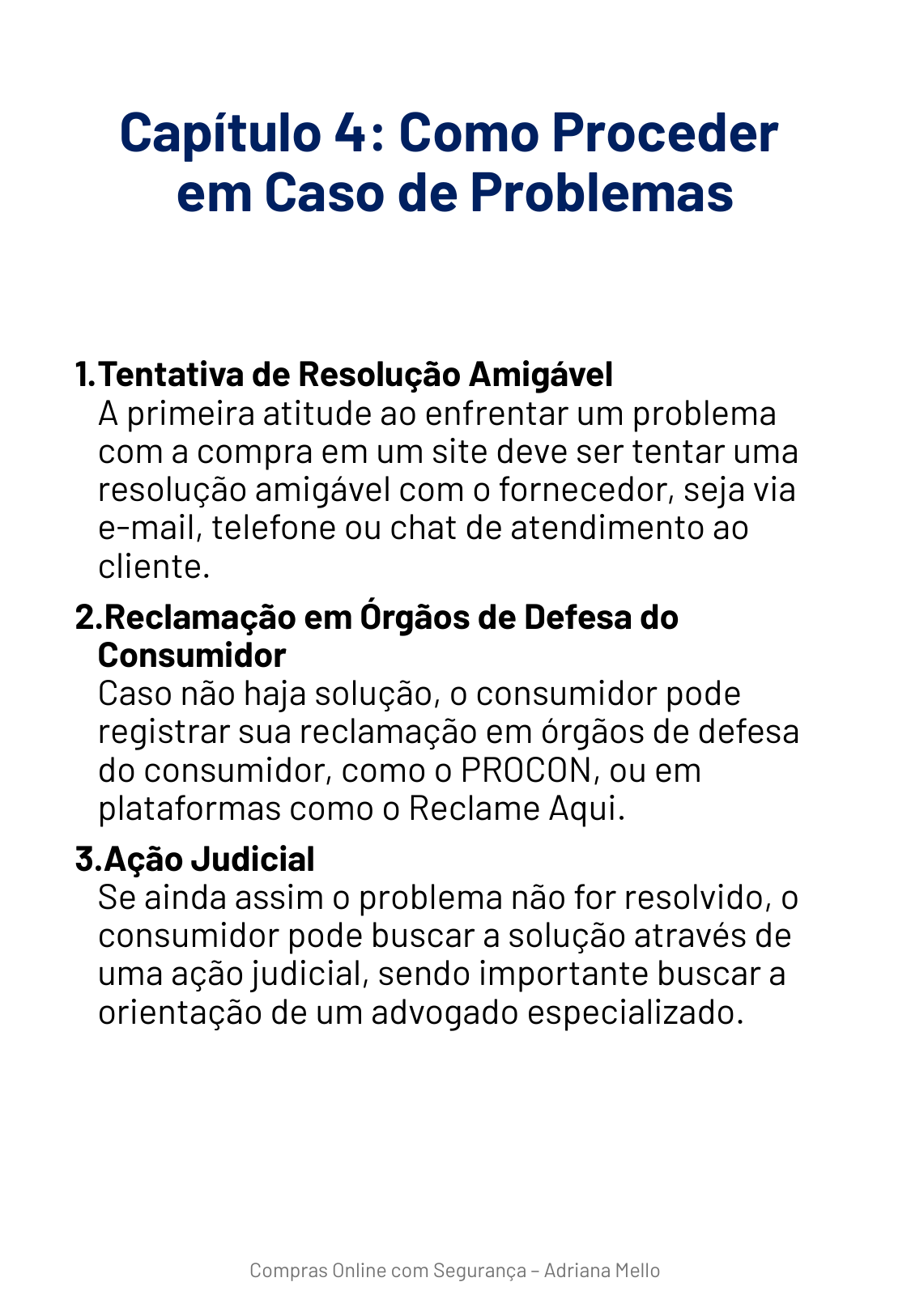

# Capítulo 4: Como Proceder em Caso de Problemas
Tentativa de Resolução Amigável
A primeira atitude ao enfrentar um problema com a compra em um site deve ser tentar uma resolução amigável com o fornecedor, seja via e-mail, telefone ou chat de atendimento ao cliente.
Reclamação em Órgãos de Defesa do Consumidor
Caso não haja solução, o consumidor pode registrar sua reclamação em órgãos de defesa do consumidor, como o PROCON, ou em plataformas como o Reclame Aqui.
Ação Judicial
Se ainda assim o problema não for resolvido, o consumidor pode buscar a solução através de uma ação judicial, sendo importante buscar a orientação de um advogado especializado.

Compras Online com Segurança – Adriana Mello